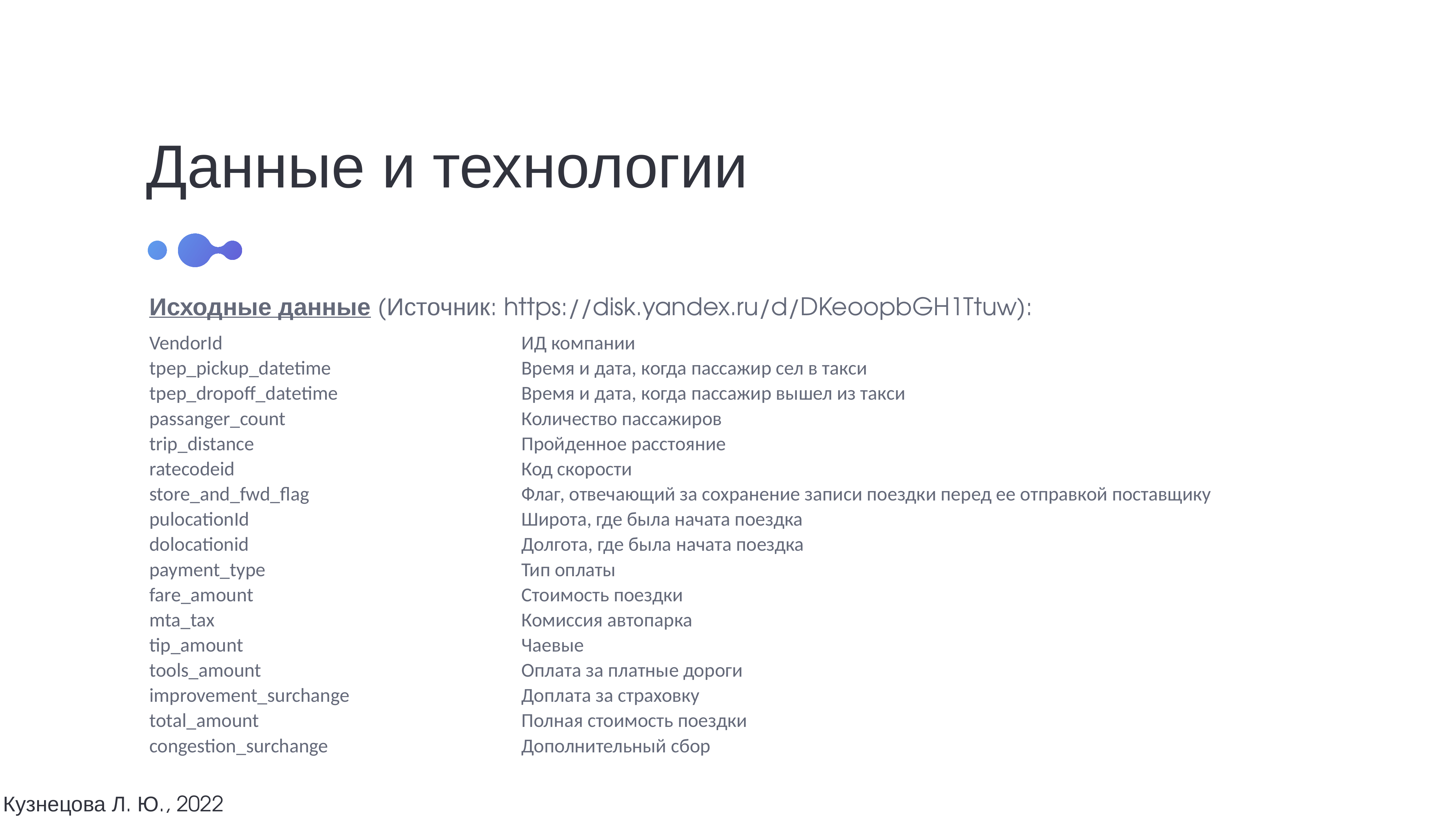

Данные и технологии

Исходные данные (Источник: https://disk.yandex.ru/d/DKeoopbGH1Ttuw):
VendorId
tpep_pickup_datetime
tpep_dropoff_datetime
passanger_count
trip_distance
ratecodeid
store_and_fwd_flag
pulocationId
dolocationid
payment_type
fare_amount
mta_tax
tip_amount
tools_amount
improvement_surchange
total_amount
congestion_surchange
ИД компании
Время и дата, когда пассажир сел в такси
Время и дата, когда пассажир вышел из такси
Количество пассажиров
Пройденное расстояние
Код скорости
Флаг, отвечающий за сохранение записи поездки перед ее отправкой поставщику
Широта, где была начата поездка
Долгота, где была начата поездка
Тип оплаты
Стоимость поездки
Комиссия автопарка
Чаевые
Оплата за платные дороги
Доплата за страховку
Полная стоимость поездки
Дополнительный сбор
Кузнецова Л. Ю., 2022
11